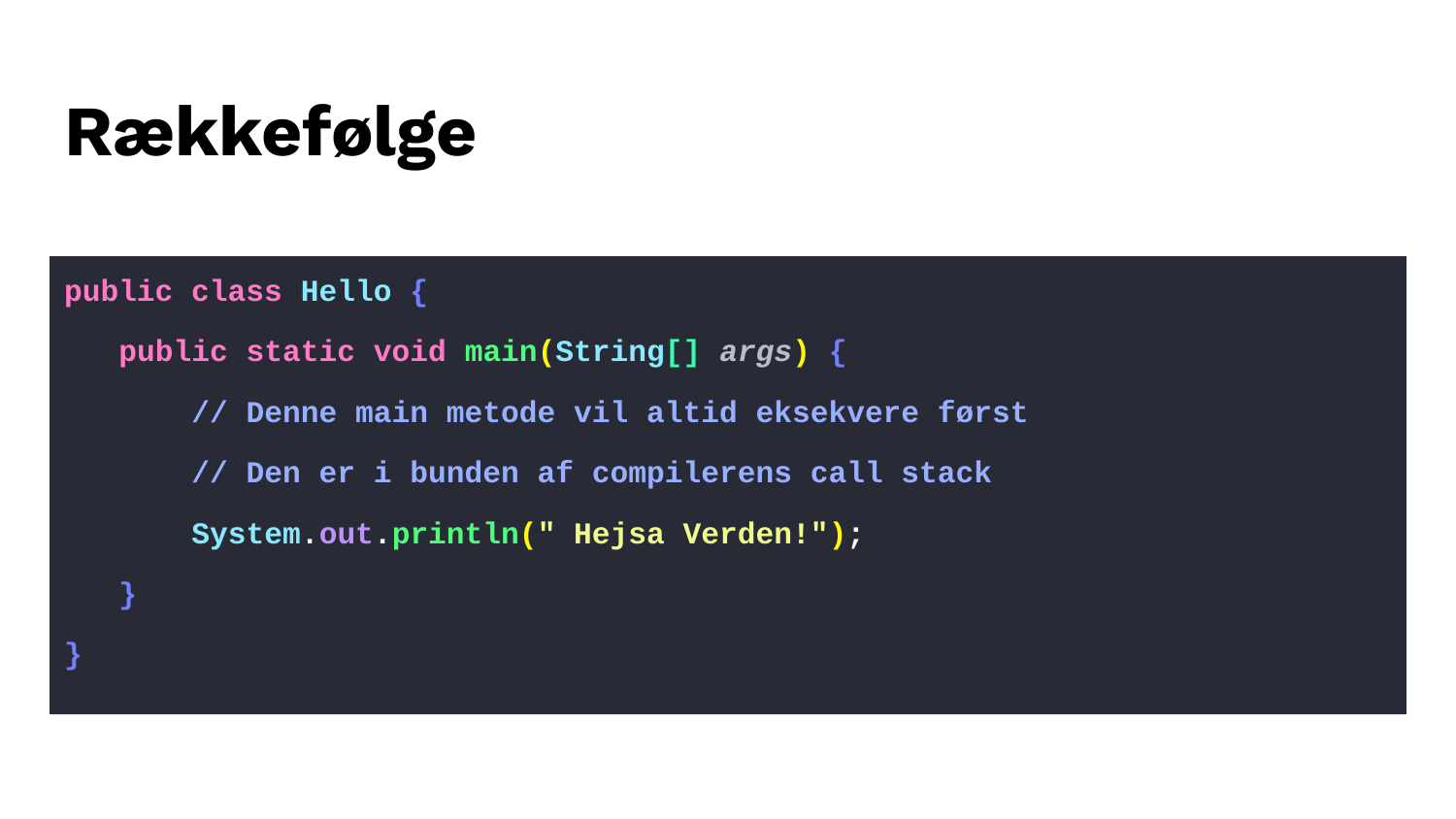

# Rækkefølge
public class Hello {
   public static void main(String[] args) {
       // Denne main metode vil altid eksekvere først
       // Den er i bunden af compilerens call stack
       System.out.println(" Hejsa Verden!");
   }
}